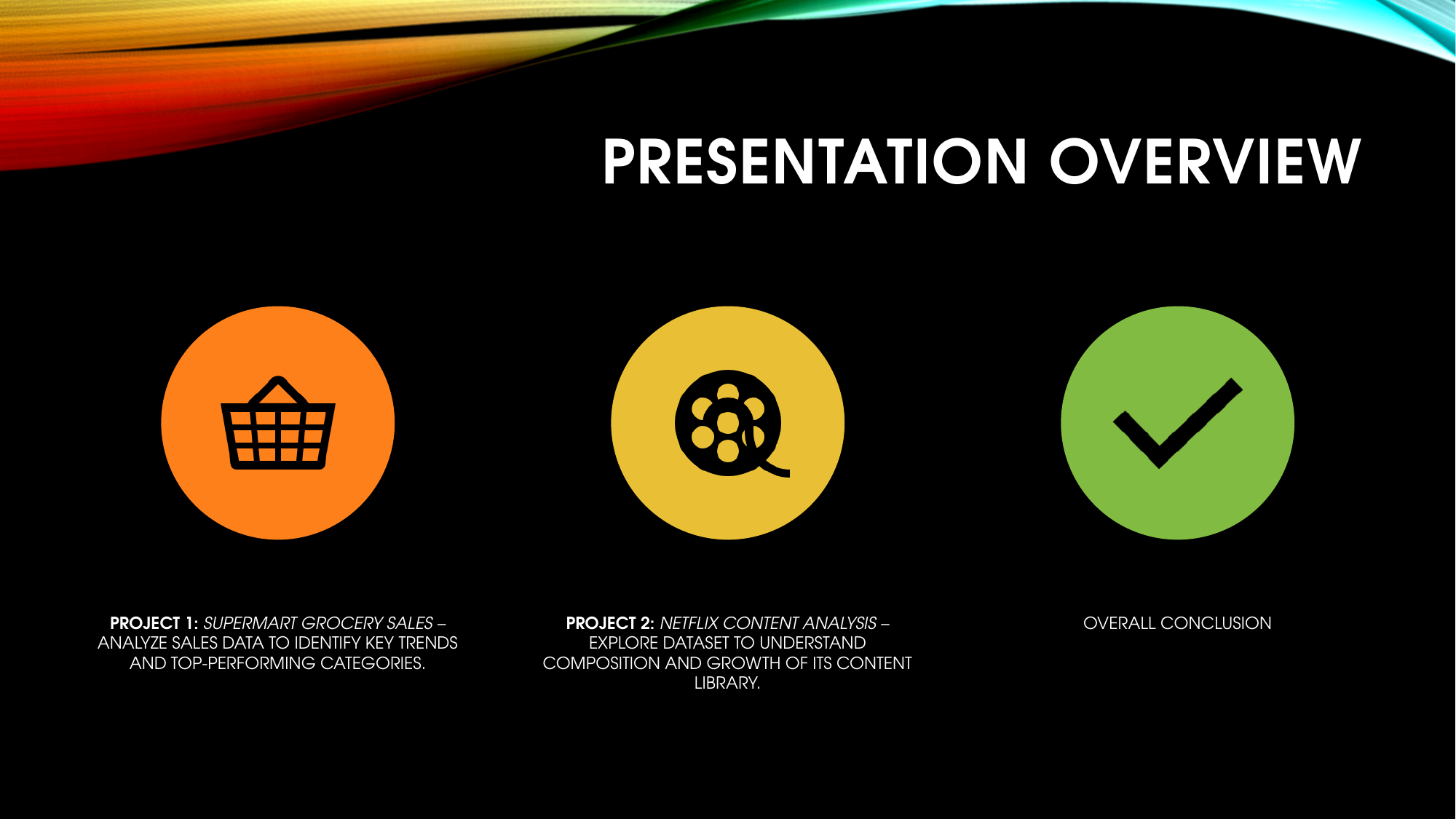

Presentation Overview
Project 1: Supermart Grocery Sales – Analyze sales data to identify key trends and top-performing categories.
Project 2: Netflix Content Analysis – Explore dataset to understand composition and growth of its content library.
Overall Conclusion